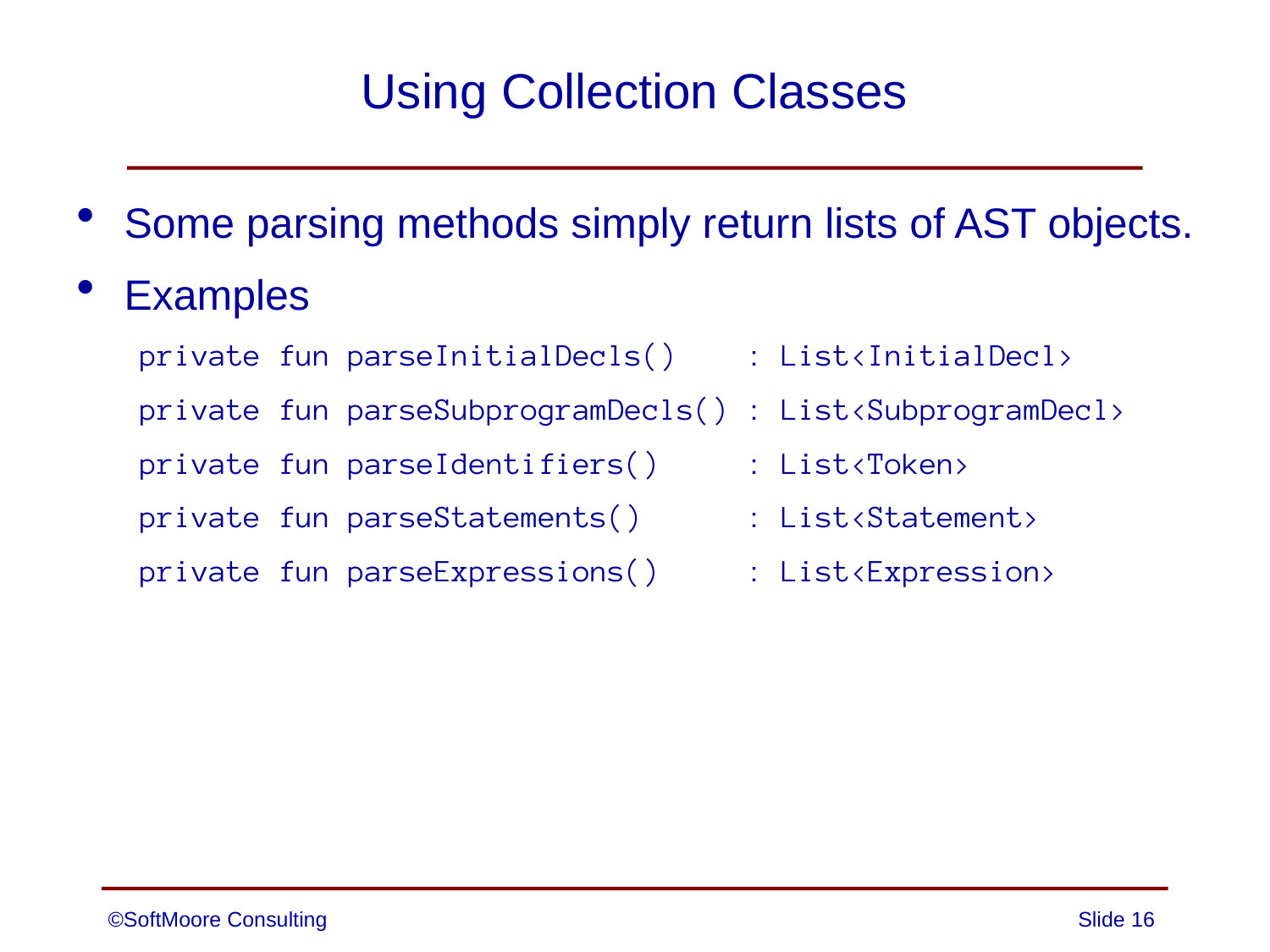

# Using Collection Classes
Some parsing methods simply return lists of AST objects.
Examples
private fun parseInitialDecls()    : List<InitialDecl>
private fun parseSubprogramDecls() : List<SubprogramDecl>
private fun parseIdentifiers()     : List<Token>
private fun parseStatements()      : List<Statement>
private fun parseExpressions()     : List<Expression>
©SoftMoore Consulting
Slide 16